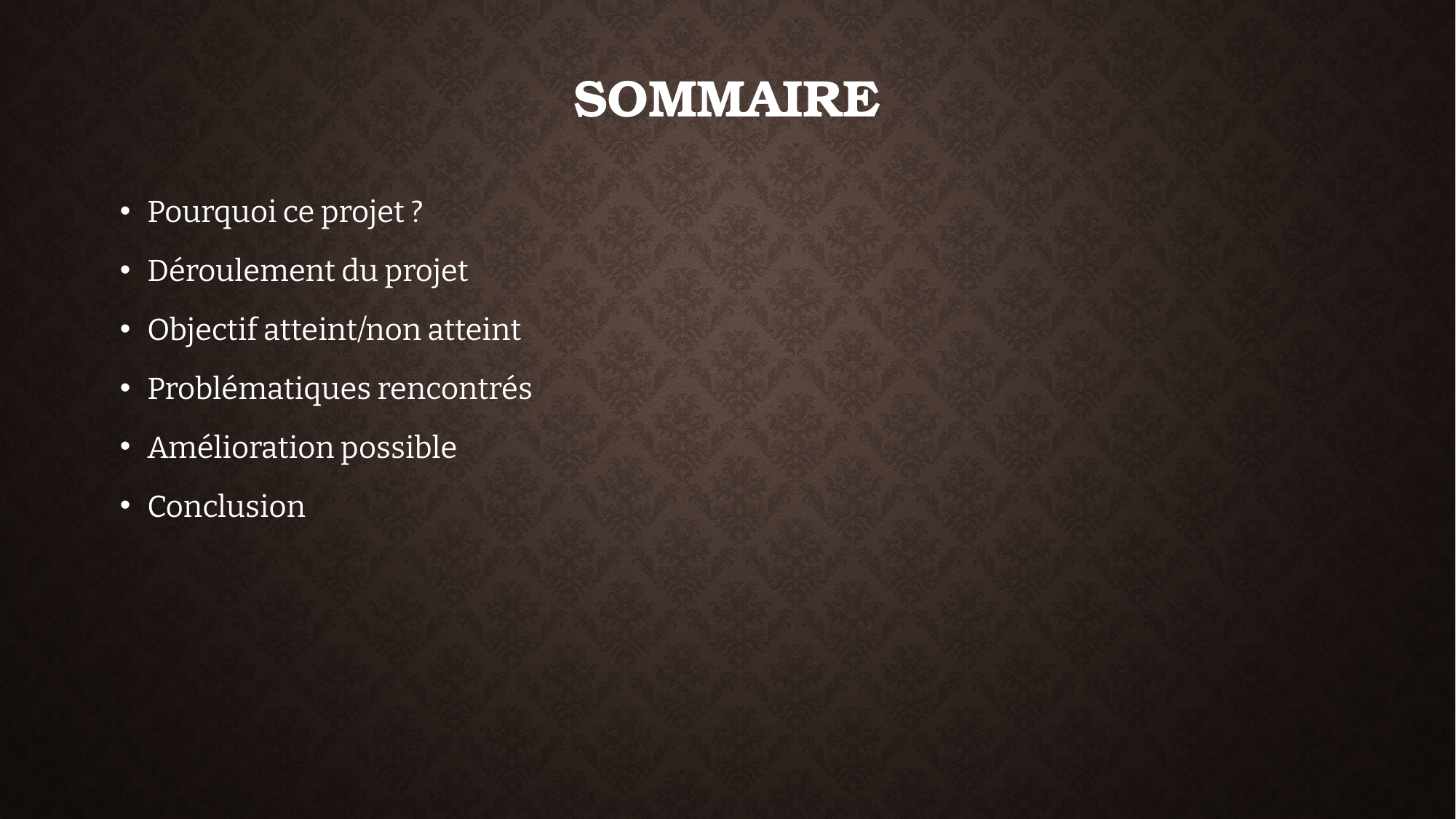

# Sommaire
Pourquoi ce projet ?
Déroulement du projet
Objectif atteint/non atteint
Problématiques rencontrés
Amélioration possible
Conclusion